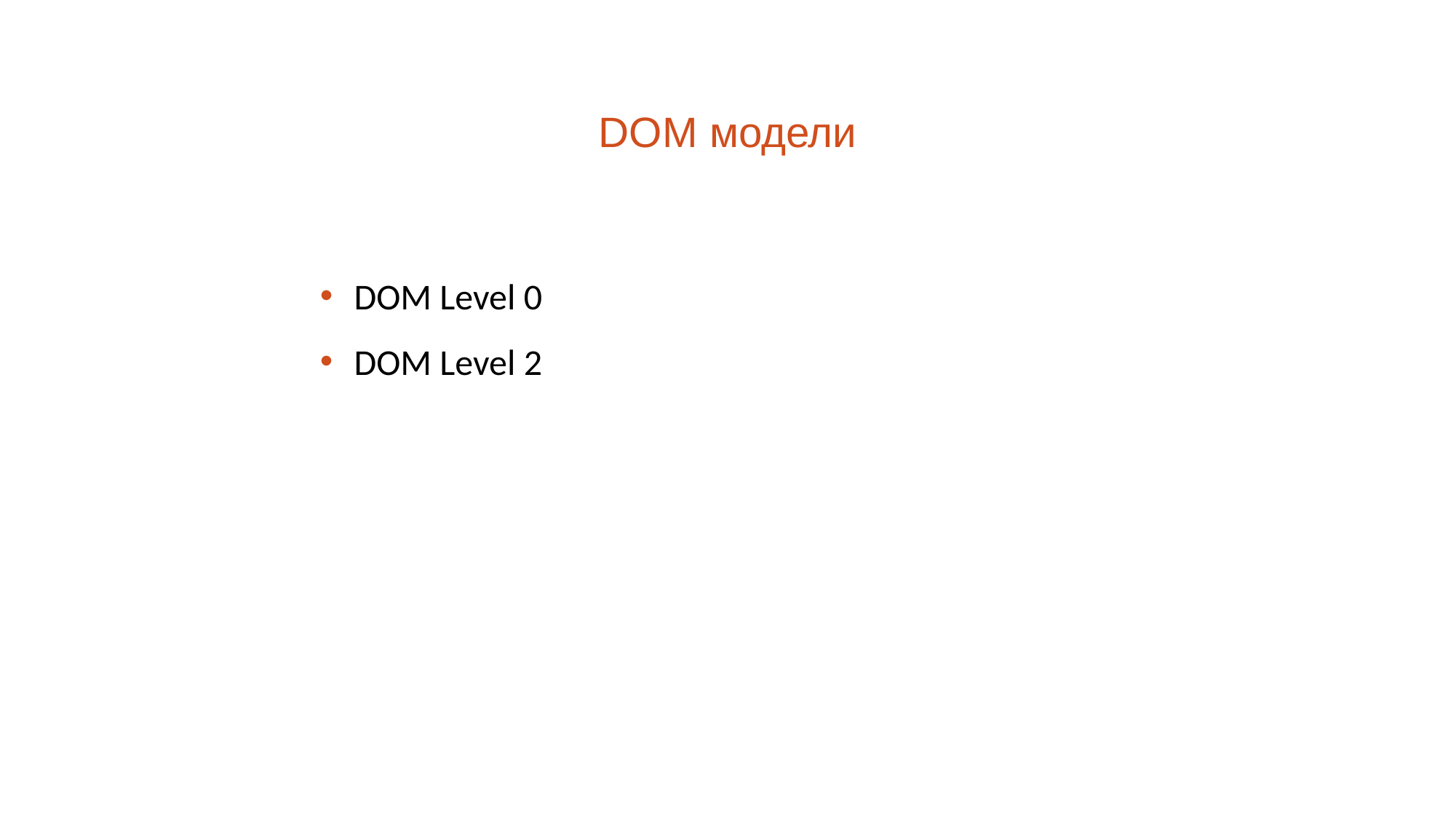

DOM модели
DOM Level 0
DOM Level 2